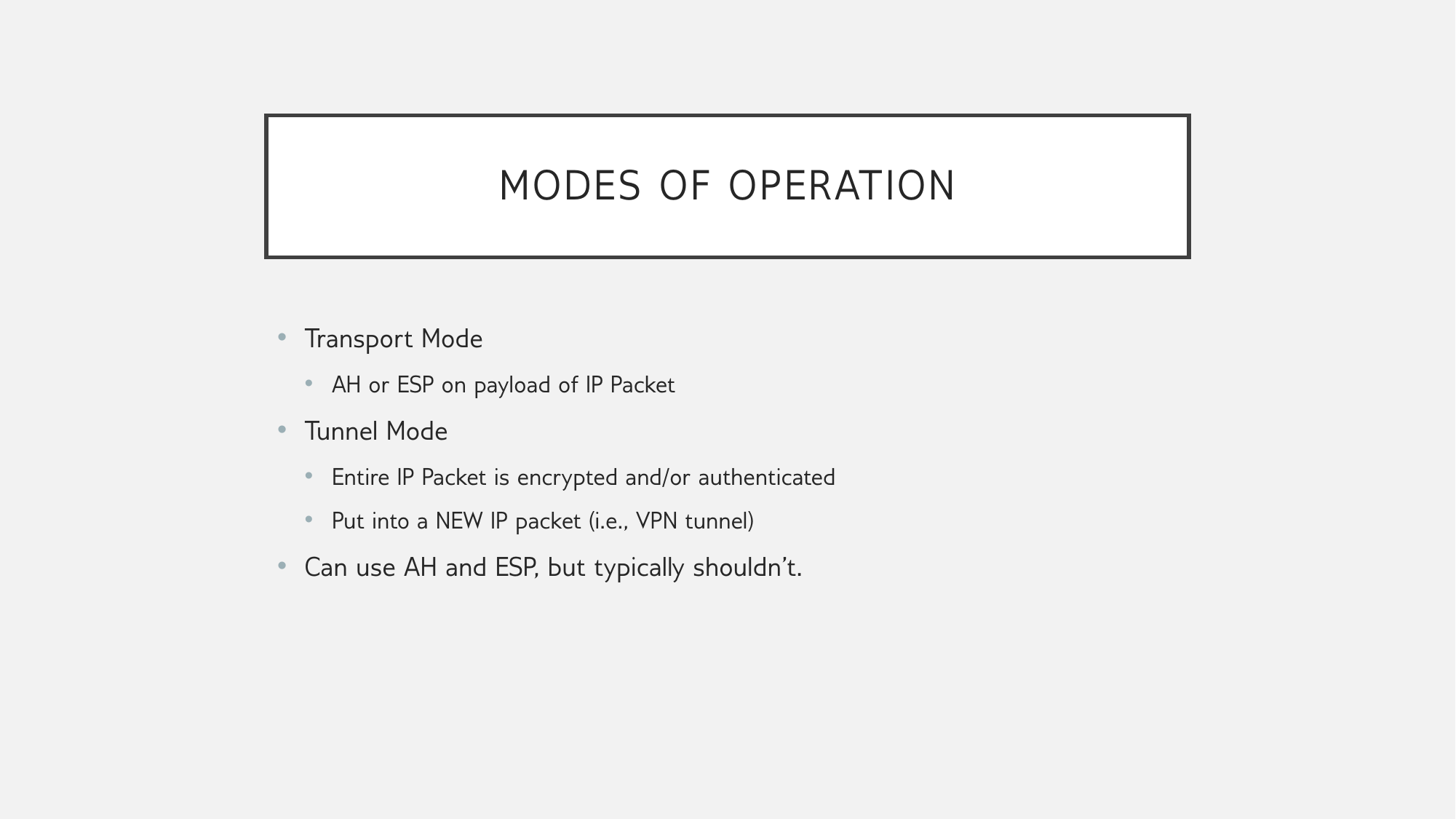

# Modes of Operation
Transport Mode
AH or ESP on payload of IP Packet
Tunnel Mode
Entire IP Packet is encrypted and/or authenticated
Put into a NEW IP packet (i.e., VPN tunnel)
Can use AH and ESP, but typically shouldn’t.